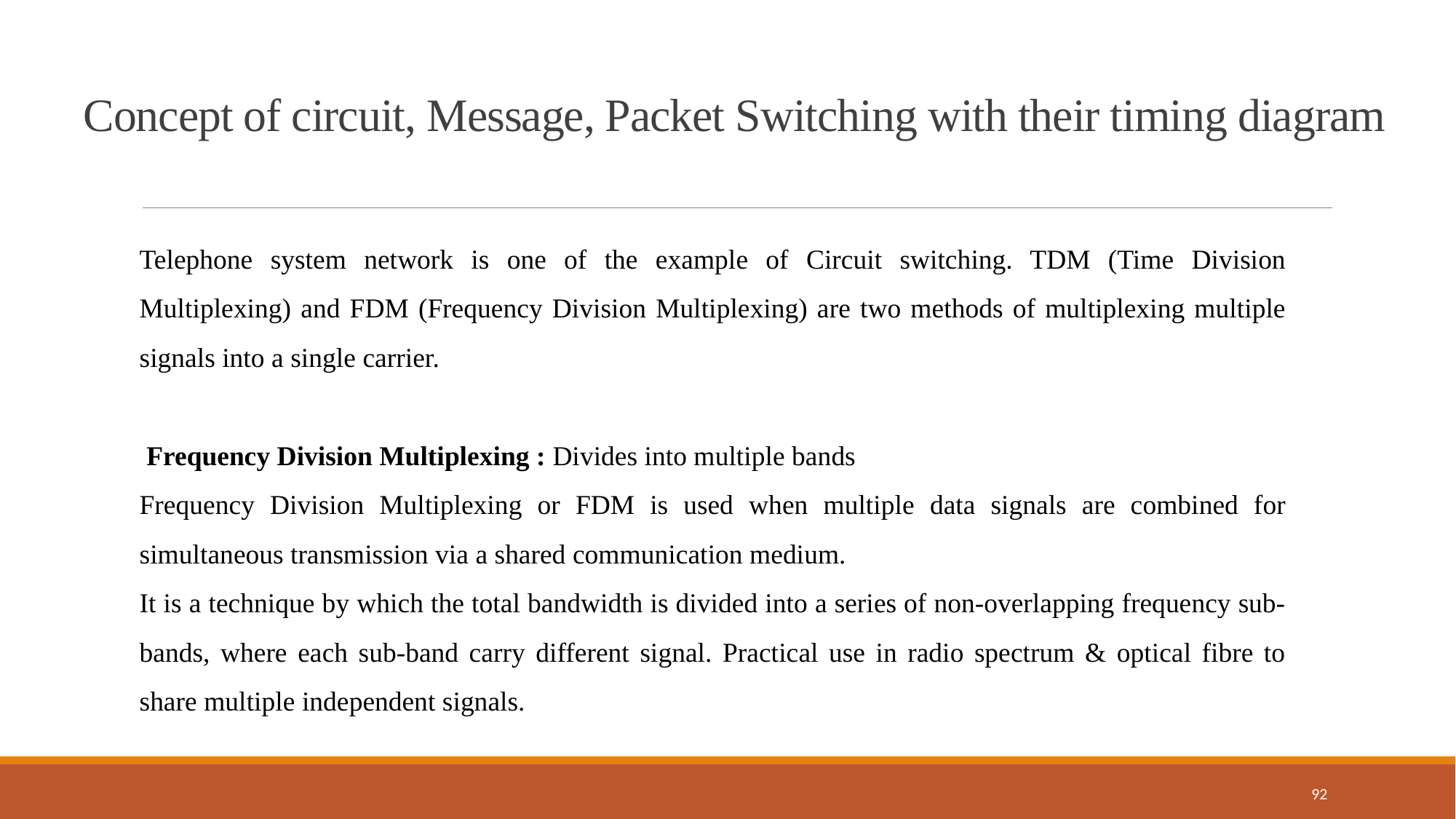

Concept of circuit, Message, Packet Switching with their timing diagram
Telephone system network is one of the example of Circuit switching. TDM (Time Division Multiplexing) and FDM (Frequency Division Multiplexing) are two methods of multiplexing multiple signals into a single carrier.

 Frequency Division Multiplexing : Divides into multiple bands
Frequency Division Multiplexing or FDM is used when multiple data signals are combined for simultaneous transmission via a shared communication medium.
It is a technique by which the total bandwidth is divided into a series of non-overlapping frequency sub-bands, where each sub-band carry different signal. Practical use in radio spectrum & optical fibre to share multiple independent signals.

92